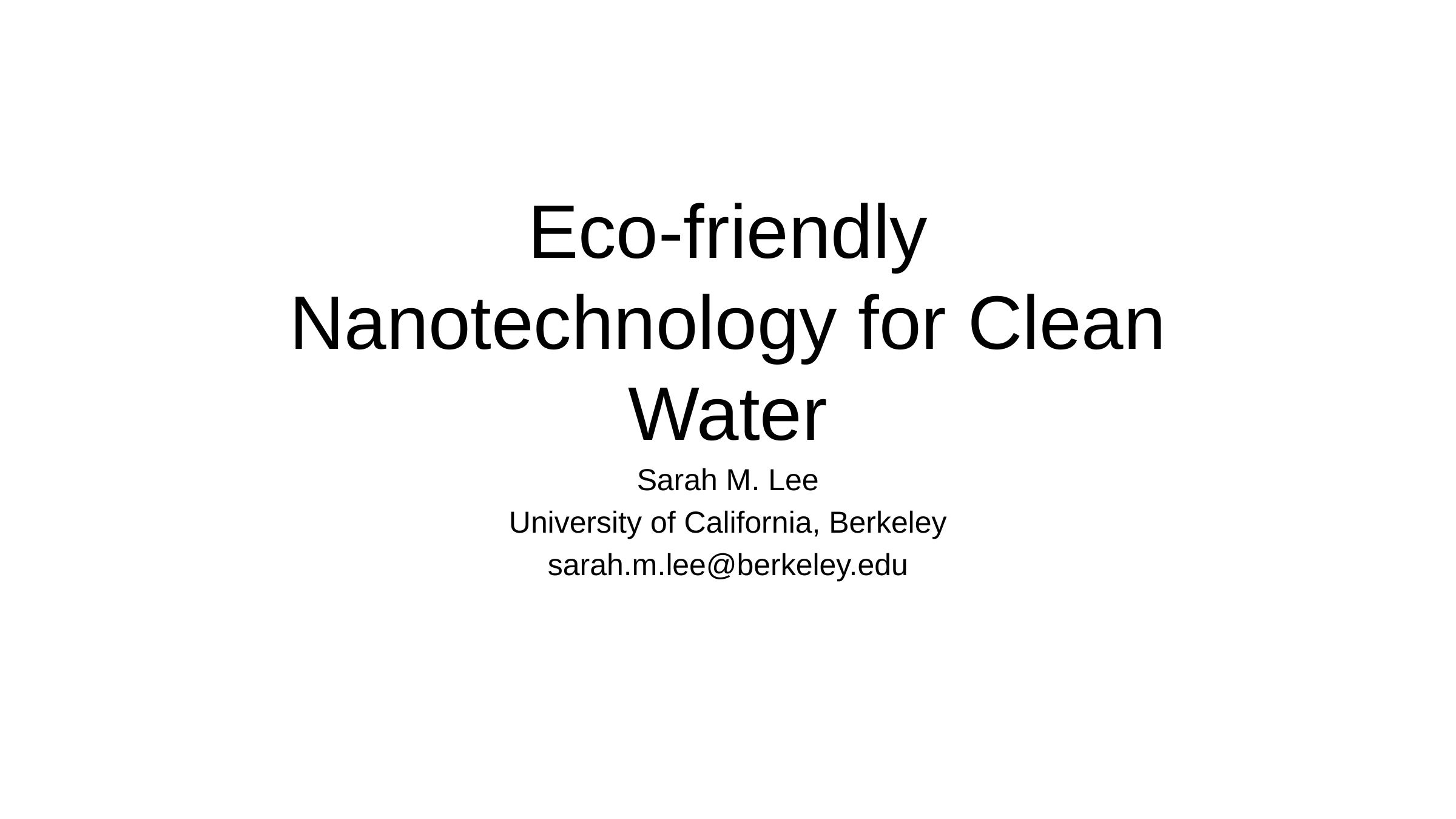

# Eco-friendly Nanotechnology for Clean Water
Sarah M. Lee
University of California, Berkeley
sarah.m.lee@berkeley.edu